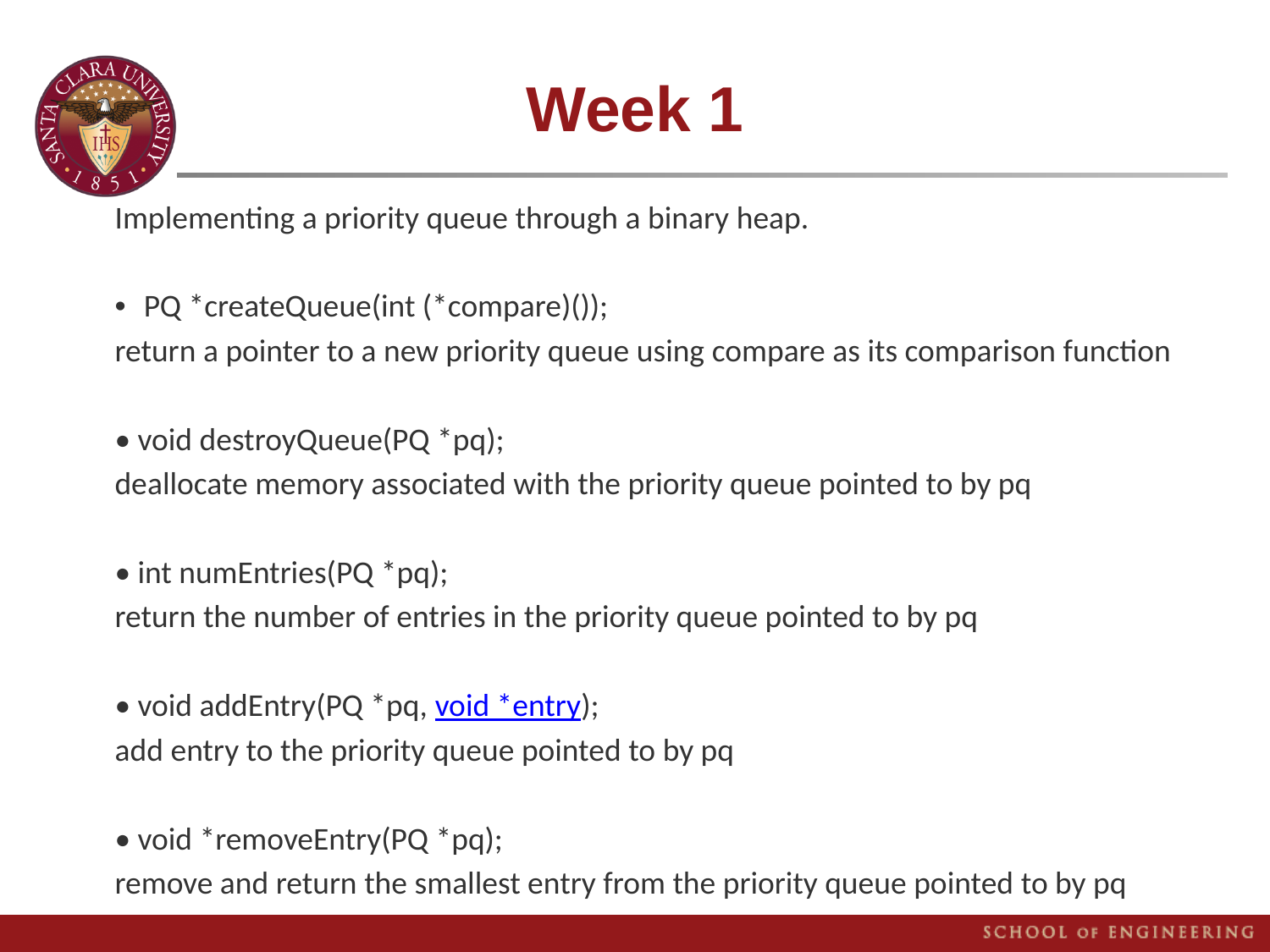

# Week 1
Implementing a priority queue through a binary heap.

•  PQ *createQueue(int (*compare)());
return a pointer to a new priority queue using compare as its comparison function

• void destroyQueue(PQ *pq);
deallocate memory associated with the priority queue pointed to by pq

• int numEntries(PQ *pq);
return the number of entries in the priority queue pointed to by pq

• void addEntry(PQ *pq, void *entry);
add entry to the priority queue pointed to by pq

• void *removeEntry(PQ *pq);
remove and return the smallest entry from the priority queue pointed to by pq